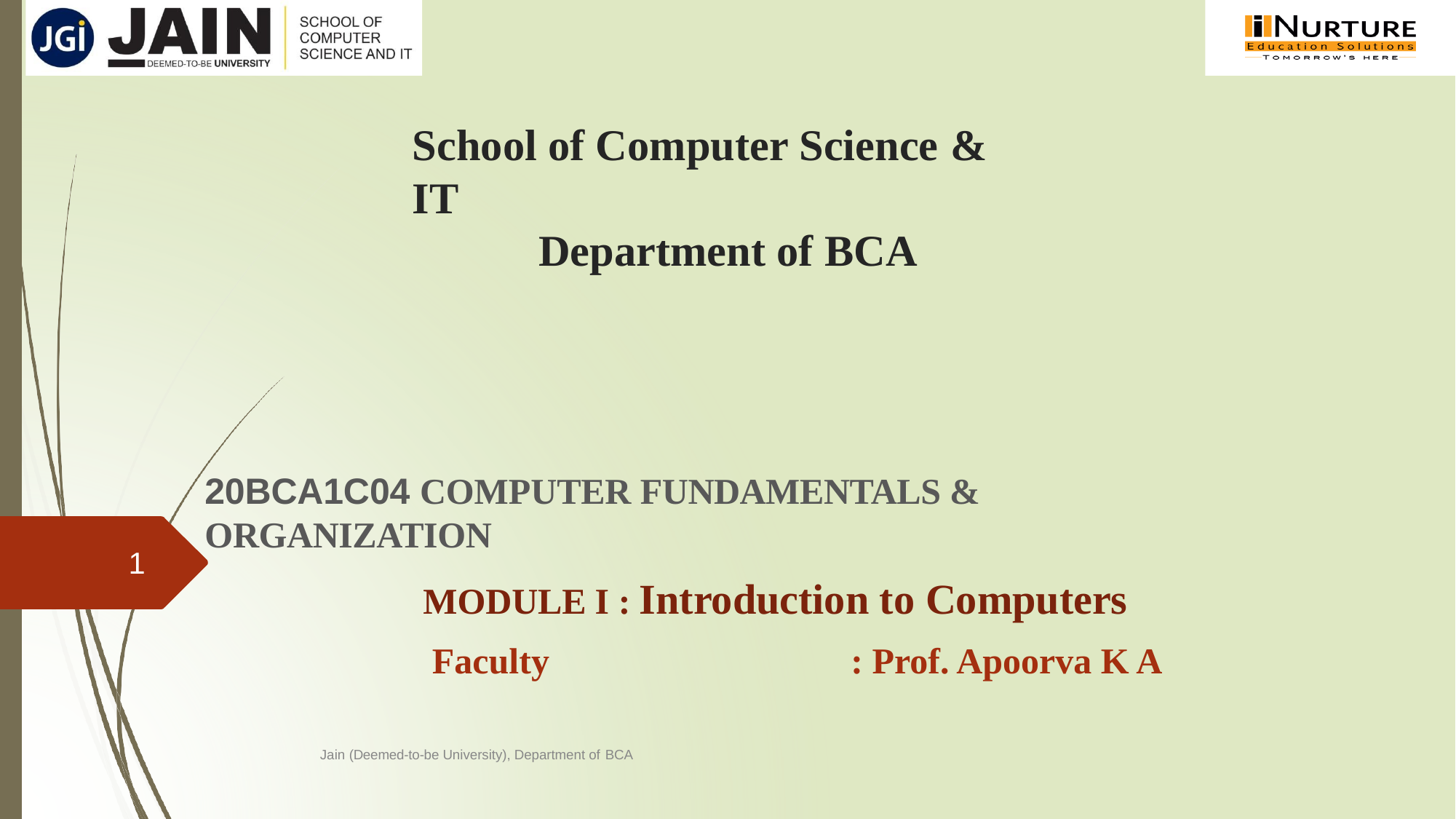

# School of Computer Science & IT
Department of BCA
20BCA1C04 COMPUTER FUNDAMENTALS & ORGANIZATION
MODULE I : Introduction to Computers
Faculty	: Prof. Apoorva K A

1
Jain (Deemed-to-be University), Department of BCA